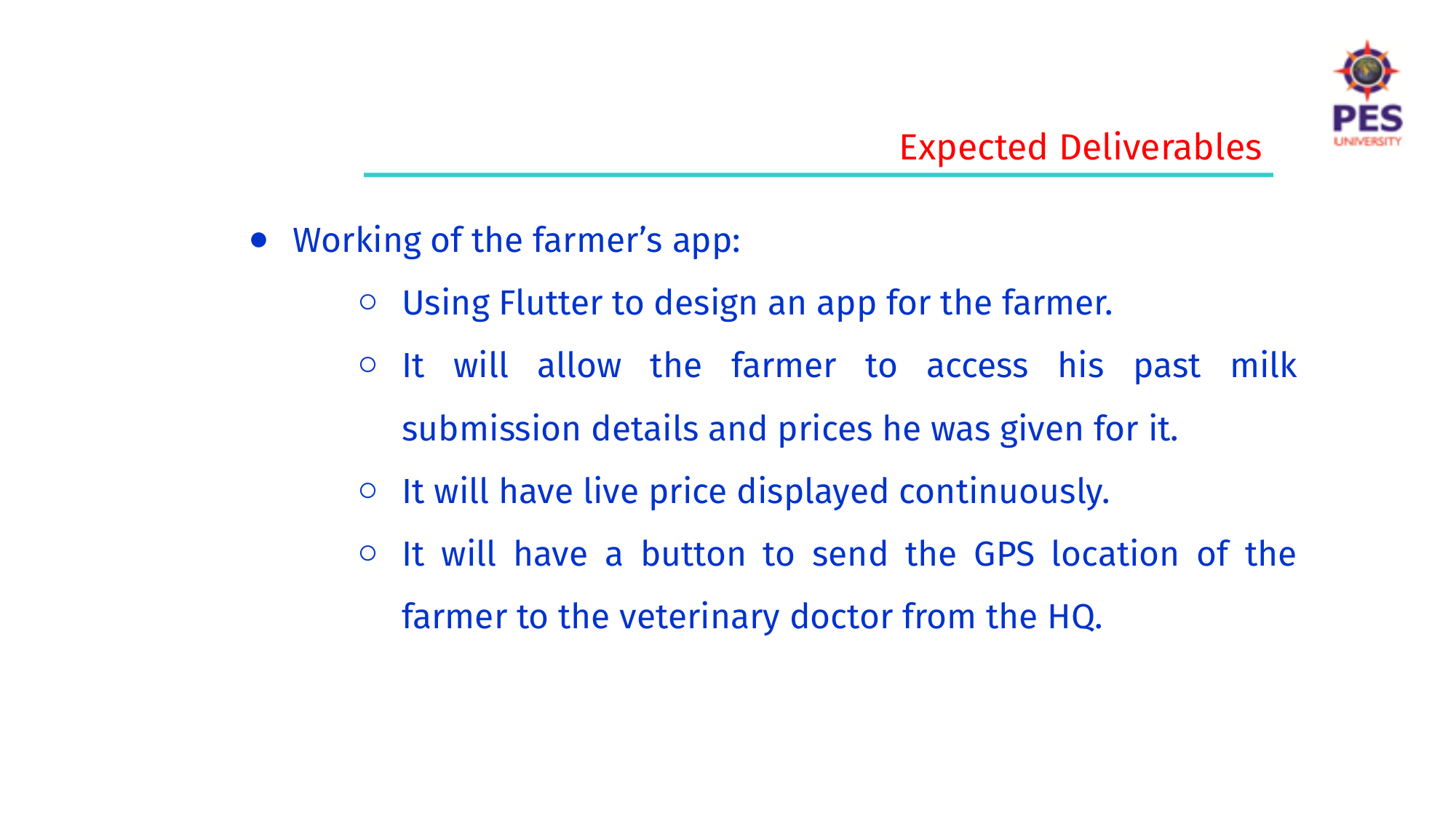

Expected Deliverables

Working of the farmer’s app:
Using Flutter to design an app for the farmer.
It will allow the farmer to access his past milk submission details and prices he was given for it.
It will have live price displayed continuously.
It will have a button to send the GPS location of the farmer to the veterinary doctor from the HQ.